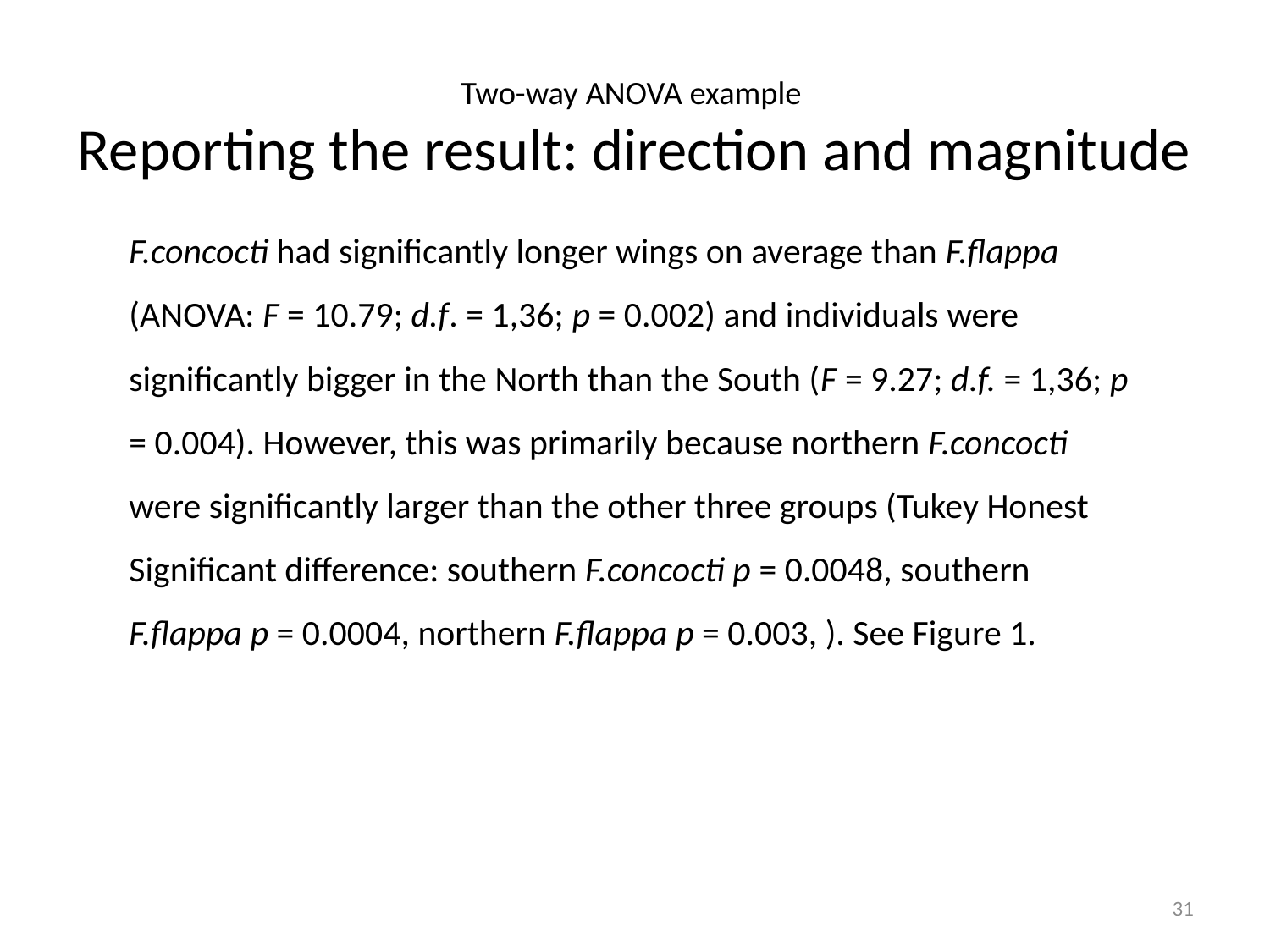

Two-way ANOVA example
Reporting the result: direction and magnitude
F.concocti had significantly longer wings on average than F.flappa (ANOVA: F = 10.79; d.f. = 1,36; p = 0.002) and individuals were significantly bigger in the North than the South (F = 9.27; d.f. = 1,36; p = 0.004). However, this was primarily because northern F.concocti were significantly larger than the other three groups (Tukey Honest Significant difference: southern F.concocti p = 0.0048, southern F.flappa p = 0.0004, northern F.flappa p = 0.003, ). See Figure 1.
31